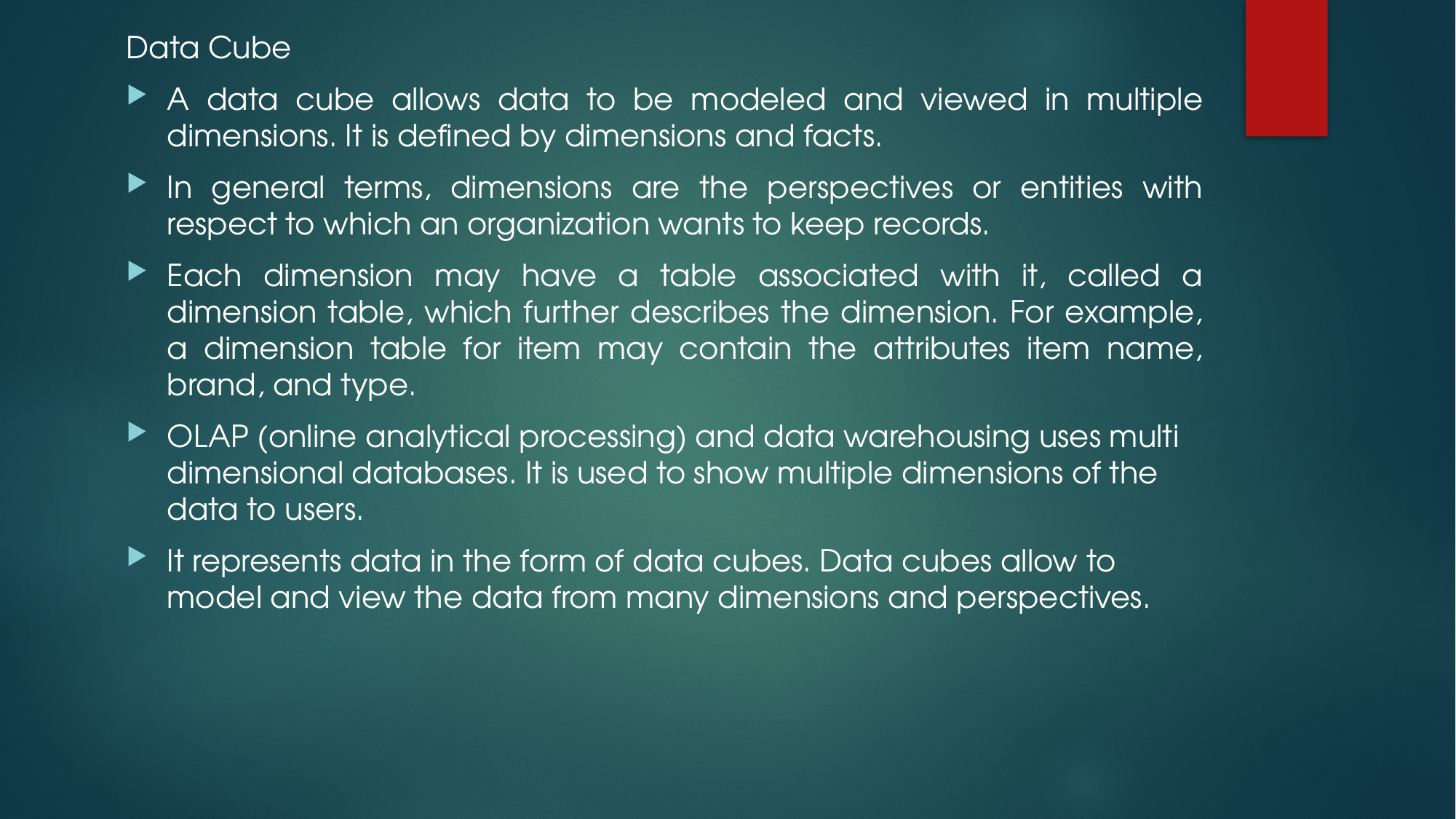

Data Cube
A data cube allows data to be modeled and viewed in multiple dimensions. It is defined by dimensions and facts.
In general terms, dimensions are the perspectives or entities with respect to which an organization wants to keep records.
Each dimension may have a table associated with it, called a dimension table, which further describes the dimension. For example, a dimension table for item may contain the attributes item name, brand, and type.
OLAP (online analytical processing) and data warehousing uses multi dimensional databases. It is used to show multiple dimensions of the data to users.
It represents data in the form of data cubes. Data cubes allow to model and view the data from many dimensions and perspectives.